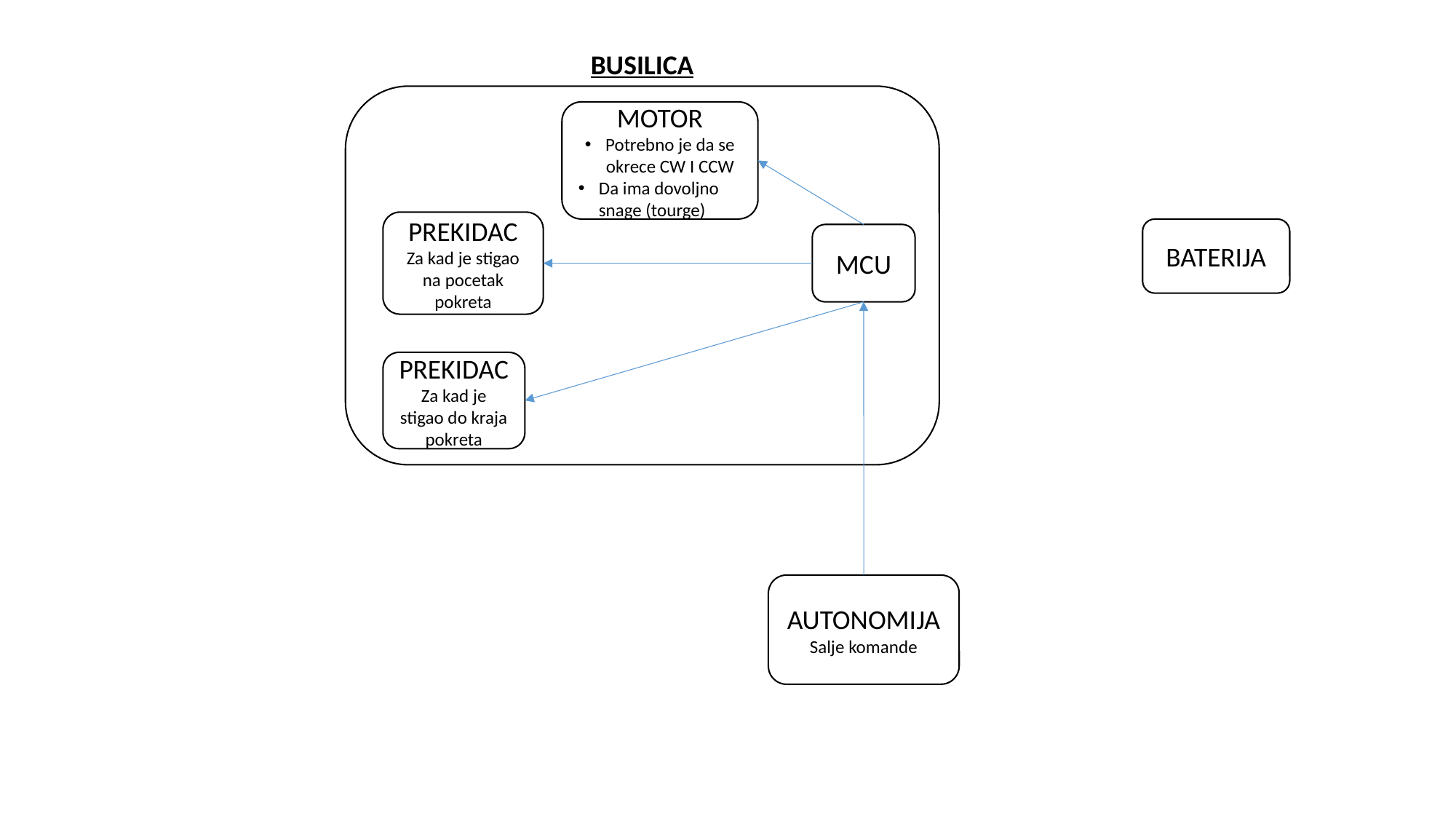

BUSILICA

MOTOR
Potrebno je da se okrece CW I CCW
Da ima dovoljno snage (tourge)
PREKIDAC
Za kad je stigao na pocetak pokreta
BATERIJA
MCU
PREKIDAC
Za kad je stigao do kraja pokreta
AUTONOMIJA
Salje komande